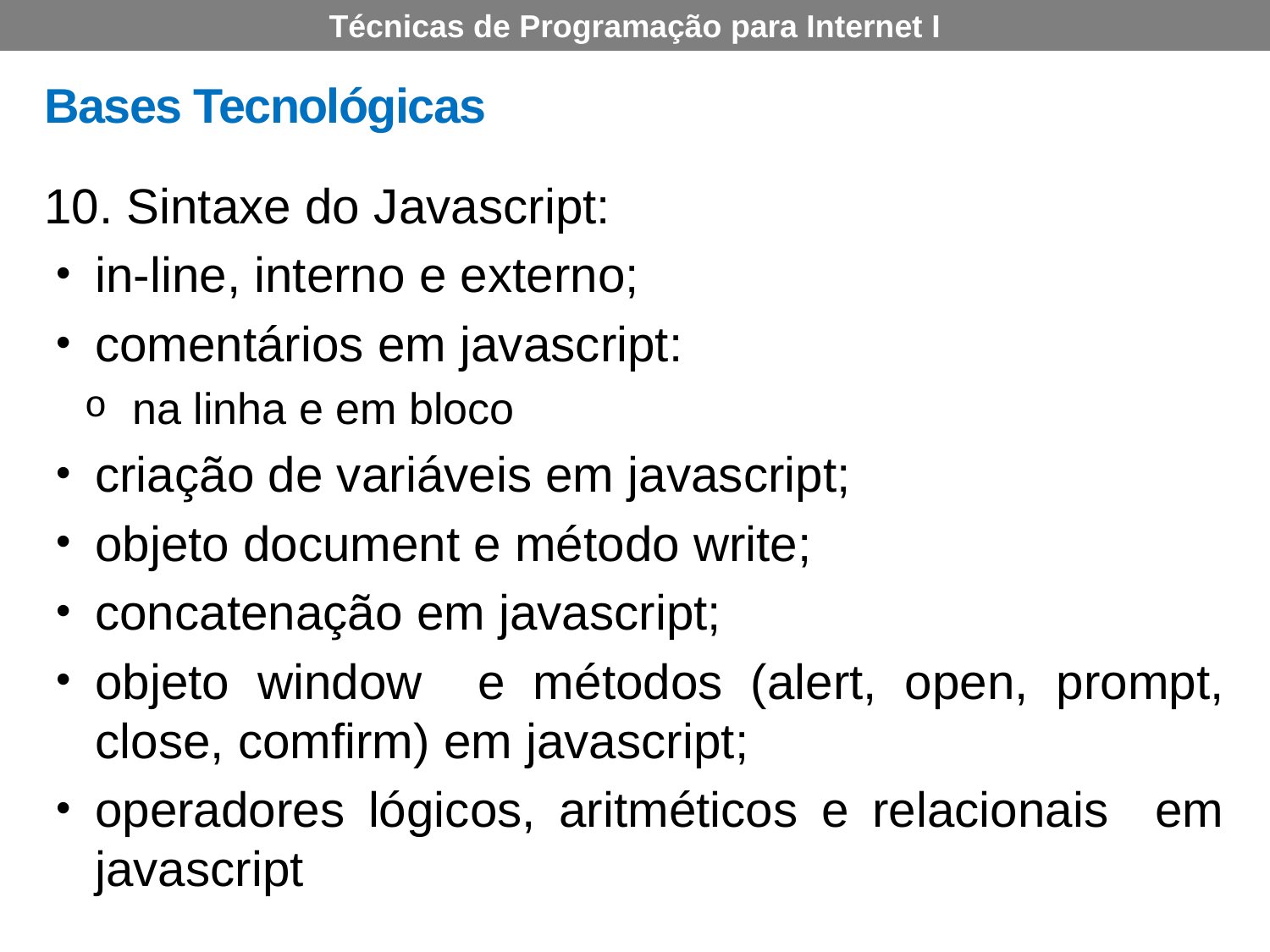

Técnicas de Programação para Internet I
# Bases Tecnológicas
10. Sintaxe do Javascript:
in-line, interno e externo;
comentários em javascript:
na linha e em bloco
criação de variáveis em javascript;
objeto document e método write;
concatenação em javascript;
objeto window  e métodos (alert, open, prompt, close, comfirm) em javascript;
operadores lógicos, aritméticos e relacionais  em javascript